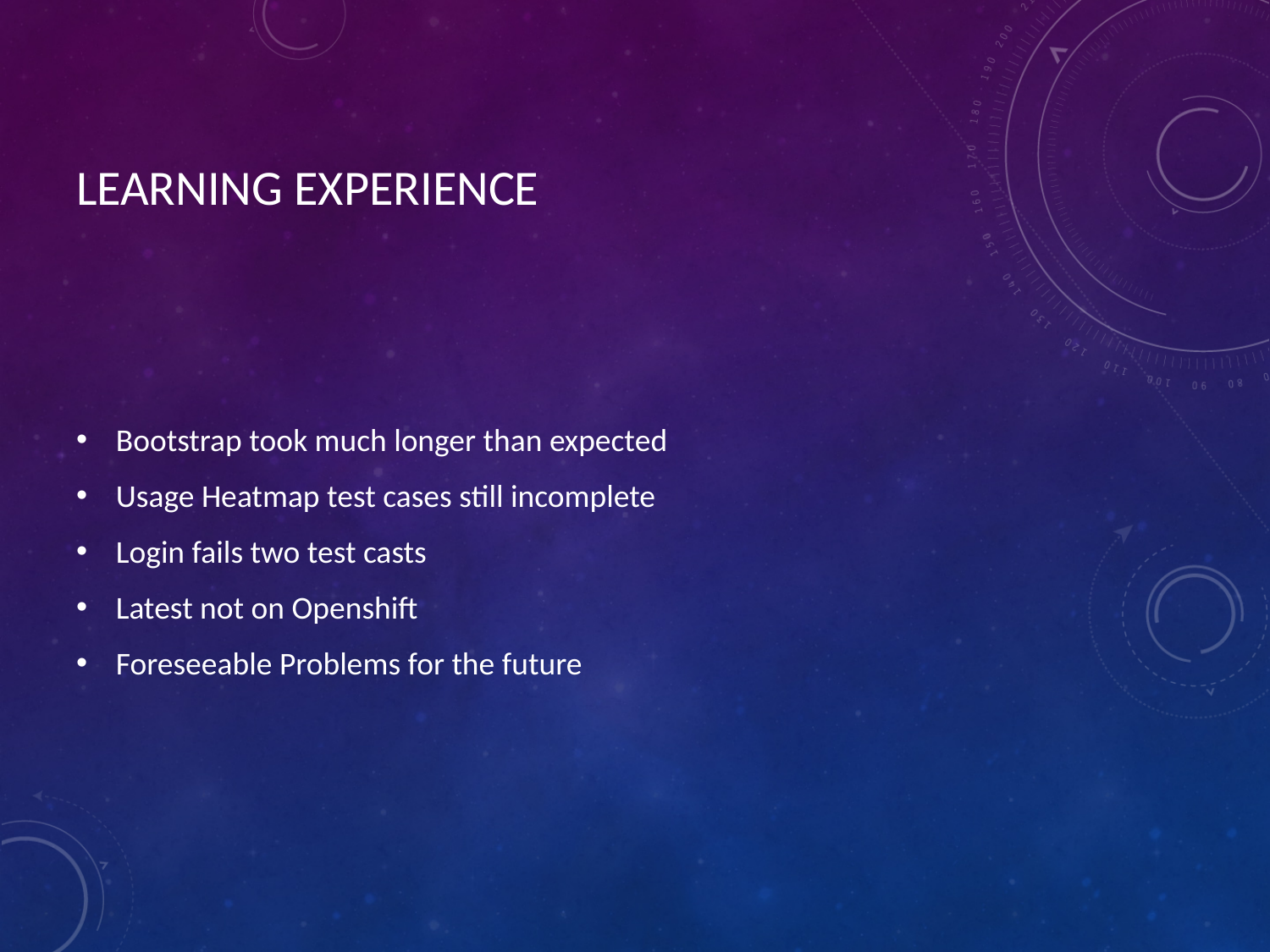

# Learning experience
Bootstrap took much longer than expected
Usage Heatmap test cases still incomplete
Login fails two test casts
Latest not on Openshift
Foreseeable Problems for the future